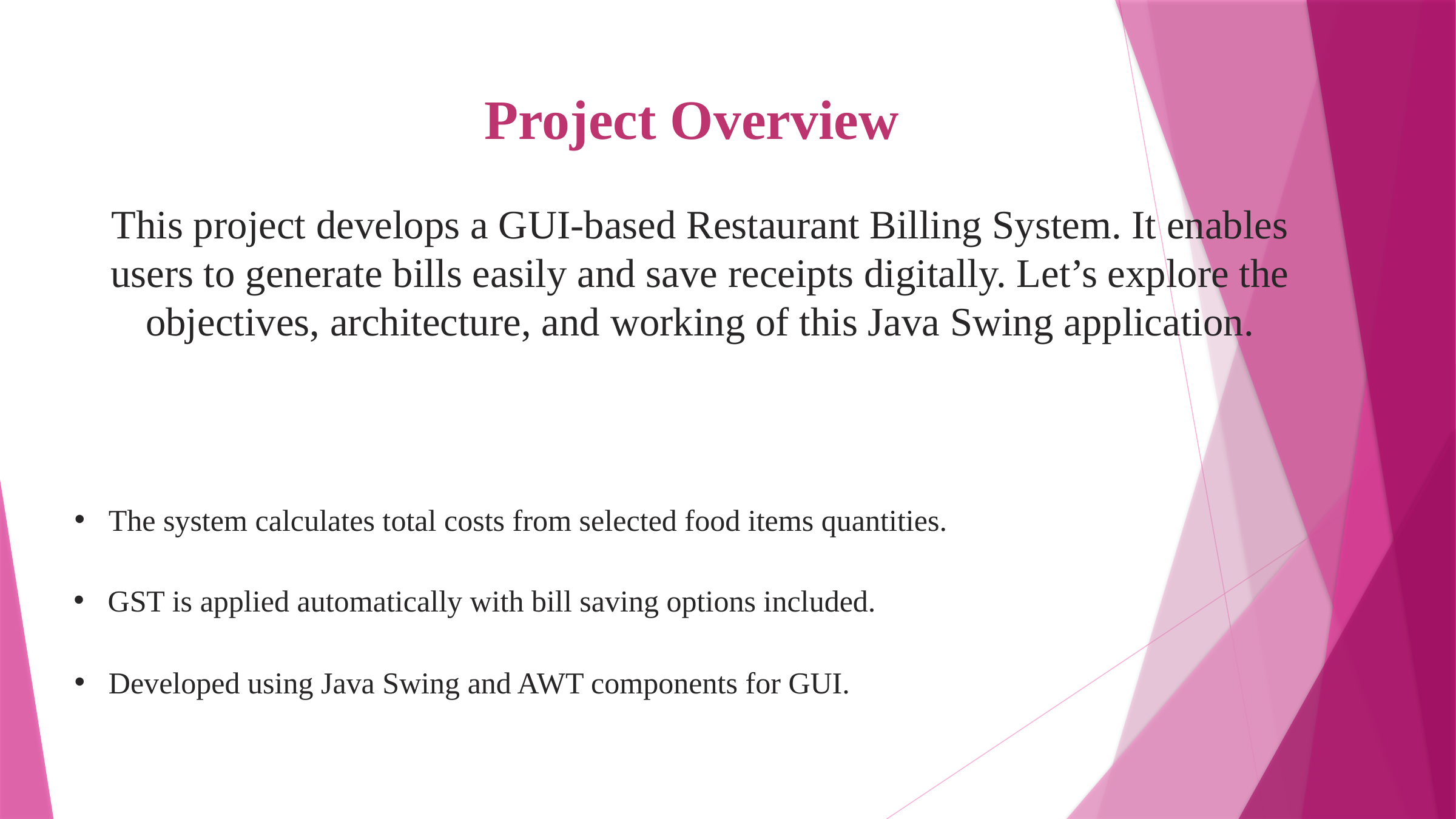

Project Overview
This project develops a GUI-based Restaurant Billing System. It enables users to generate bills easily and save receipts digitally. Let’s explore the objectives, architecture, and working of this Java Swing application.
The system calculates total costs from selected food items quantities.
GST is applied automatically with bill saving options included.
Developed using Java Swing and AWT components for GUI.